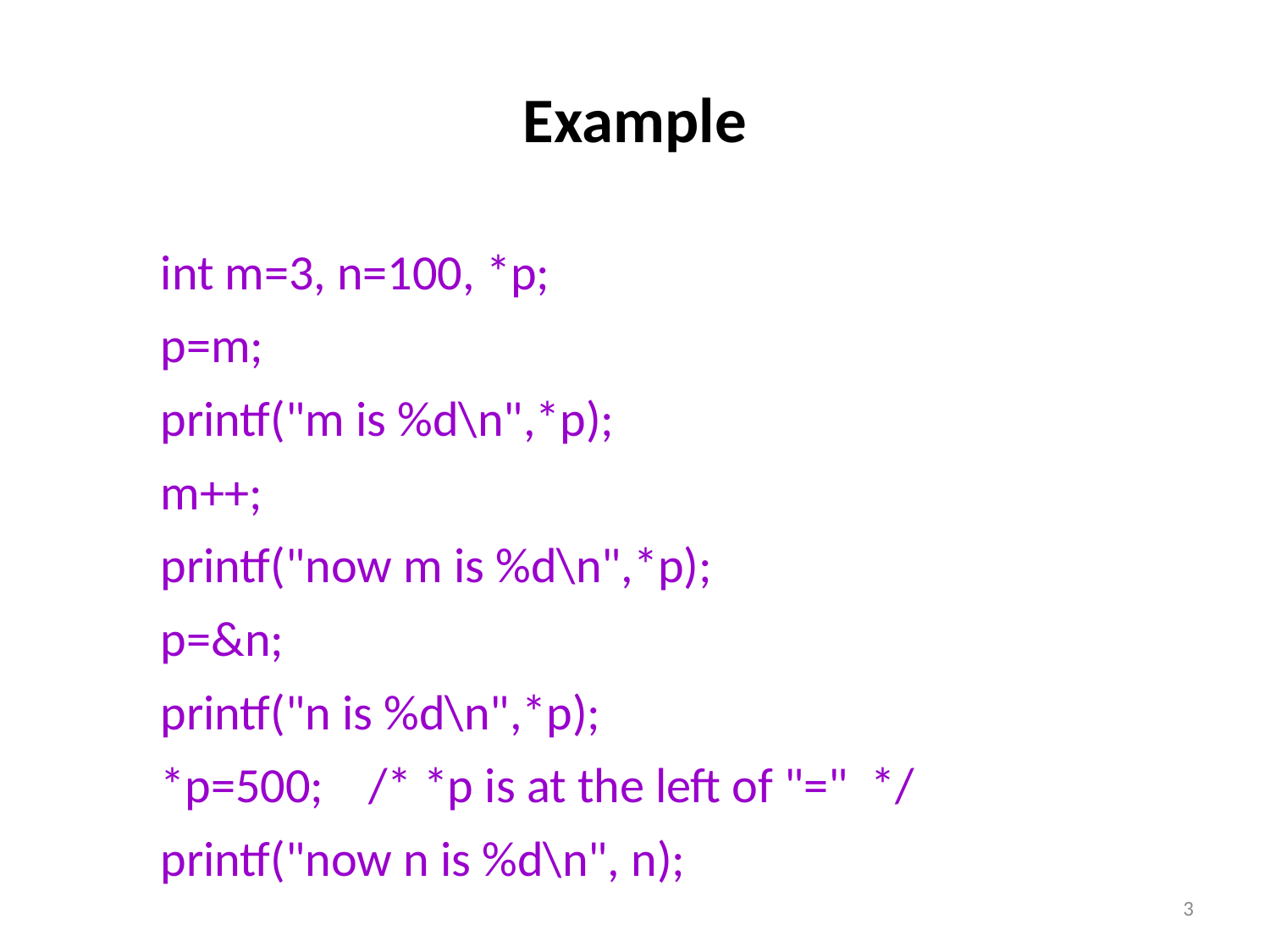

# Example
int m=3, n=100, *p;
p=m;
printf("m is %d\n",*p);
m++;
printf("now m is %d\n",*p);
p=&n;
printf("n is %d\n",*p);
*p=500;    /* *p is at the left of "="  */
printf("now n is %d\n", n);
3